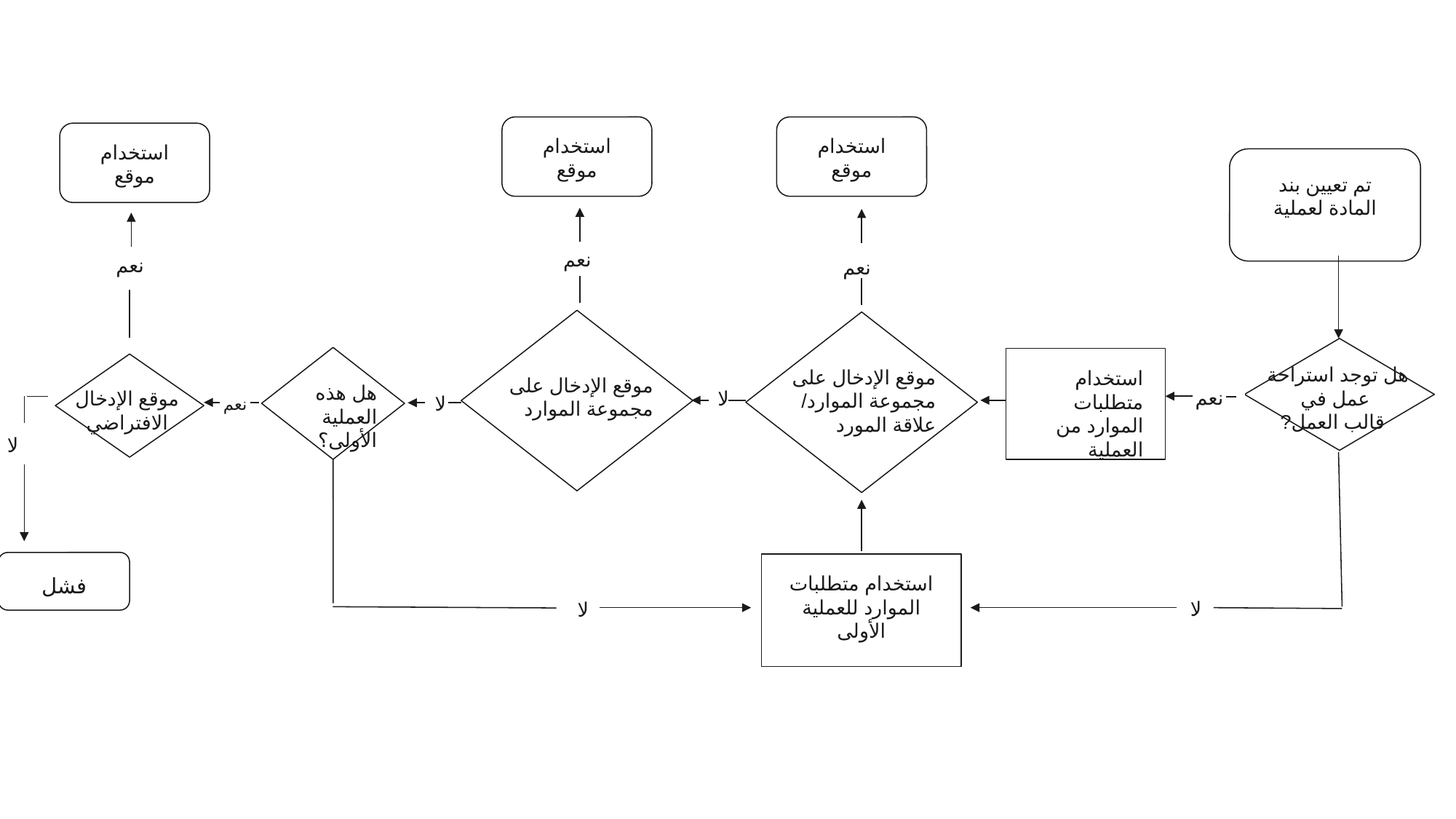

استخدام موقع
نعم

موقع الإدخال على
مجموعة الموارد/
علاقة المورد
استخدام موقع
نعم

موقع الإدخال على
مجموعة الموارد
استخدام موقع
نعم

موقع الإدخال الافتراضي
تم تعيين بند المادة لعملية

هل توجد استراحة
عمل في
 قالب العمل?

هل هذه العملية الأولى؟
استخدام متطلبات الموارد من العملية
نعم
‏‏لا
نعم
‏‏لا
‏‏لا
فشل
استخدام متطلبات الموارد للعملية الأولى
‏‏لا
‏‏لا